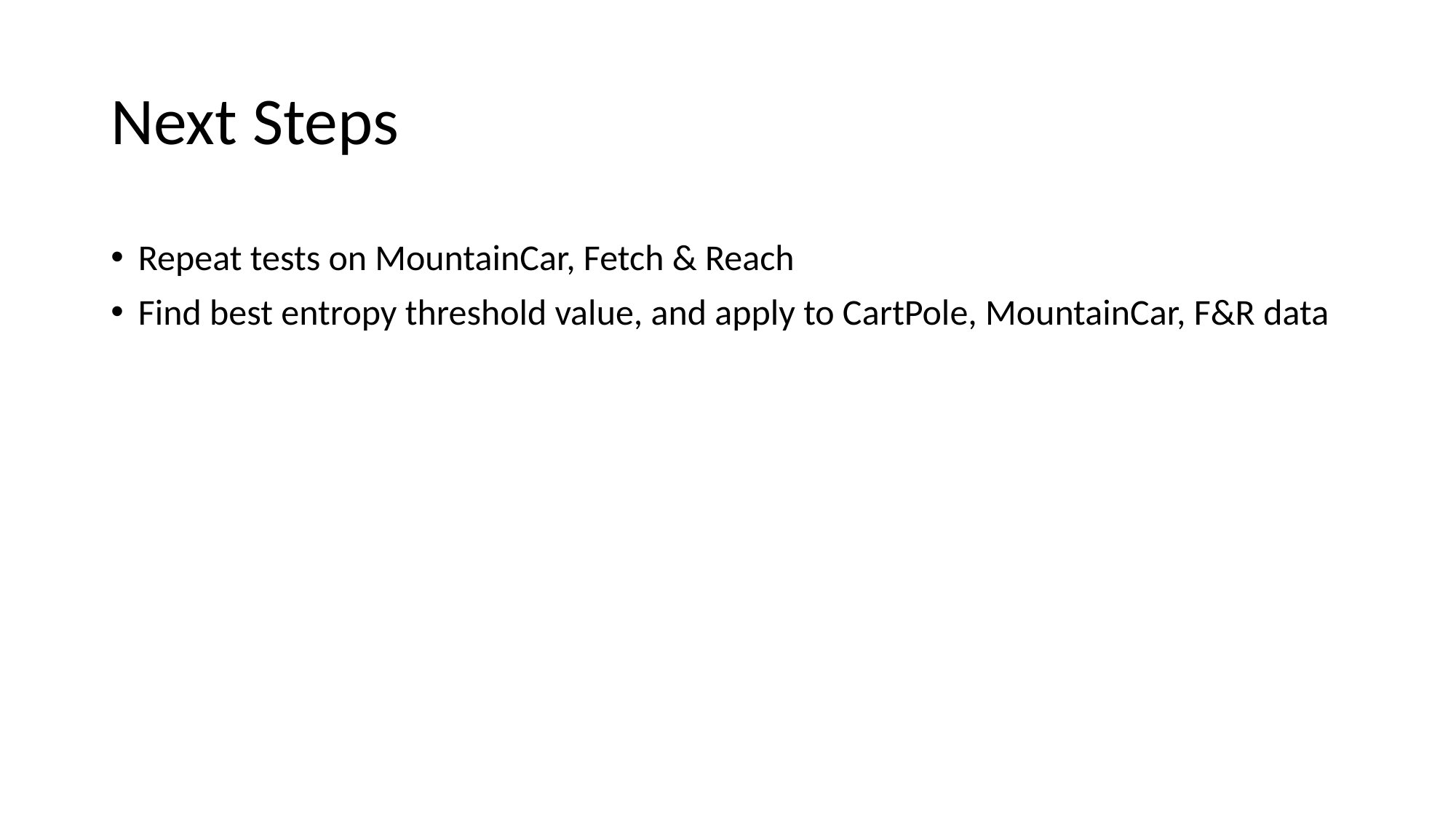

# Next Steps
Repeat tests on MountainCar, Fetch & Reach
Find best entropy threshold value, and apply to CartPole, MountainCar, F&R data